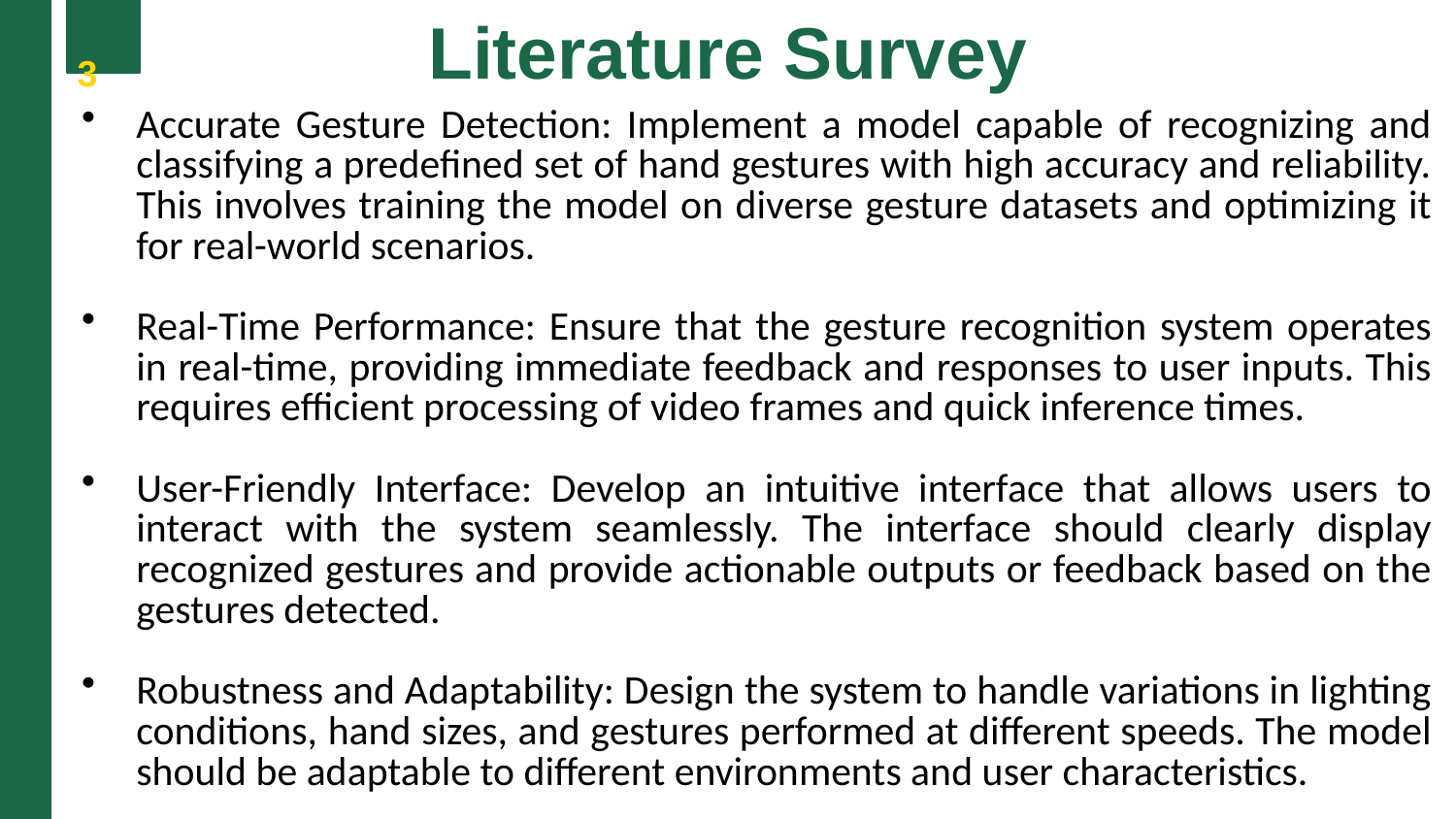

3

Literature Survey
Accurate Gesture Detection: Implement a model capable of recognizing and classifying a predefined set of hand gestures with high accuracy and reliability. This involves training the model on diverse gesture datasets and optimizing it for real-world scenarios.

Real-Time Performance: Ensure that the gesture recognition system operates in real-time, providing immediate feedback and responses to user inputs. This requires efficient processing of video frames and quick inference times.

User-Friendly Interface: Develop an intuitive interface that allows users to interact with the system seamlessly. The interface should clearly display recognized gestures and provide actionable outputs or feedback based on the gestures detected.

Robustness and Adaptability: Design the system to handle variations in lighting conditions, hand sizes, and gestures performed at different speeds. The model should be adaptable to different environments and user characteristics.

Photo by Pexels